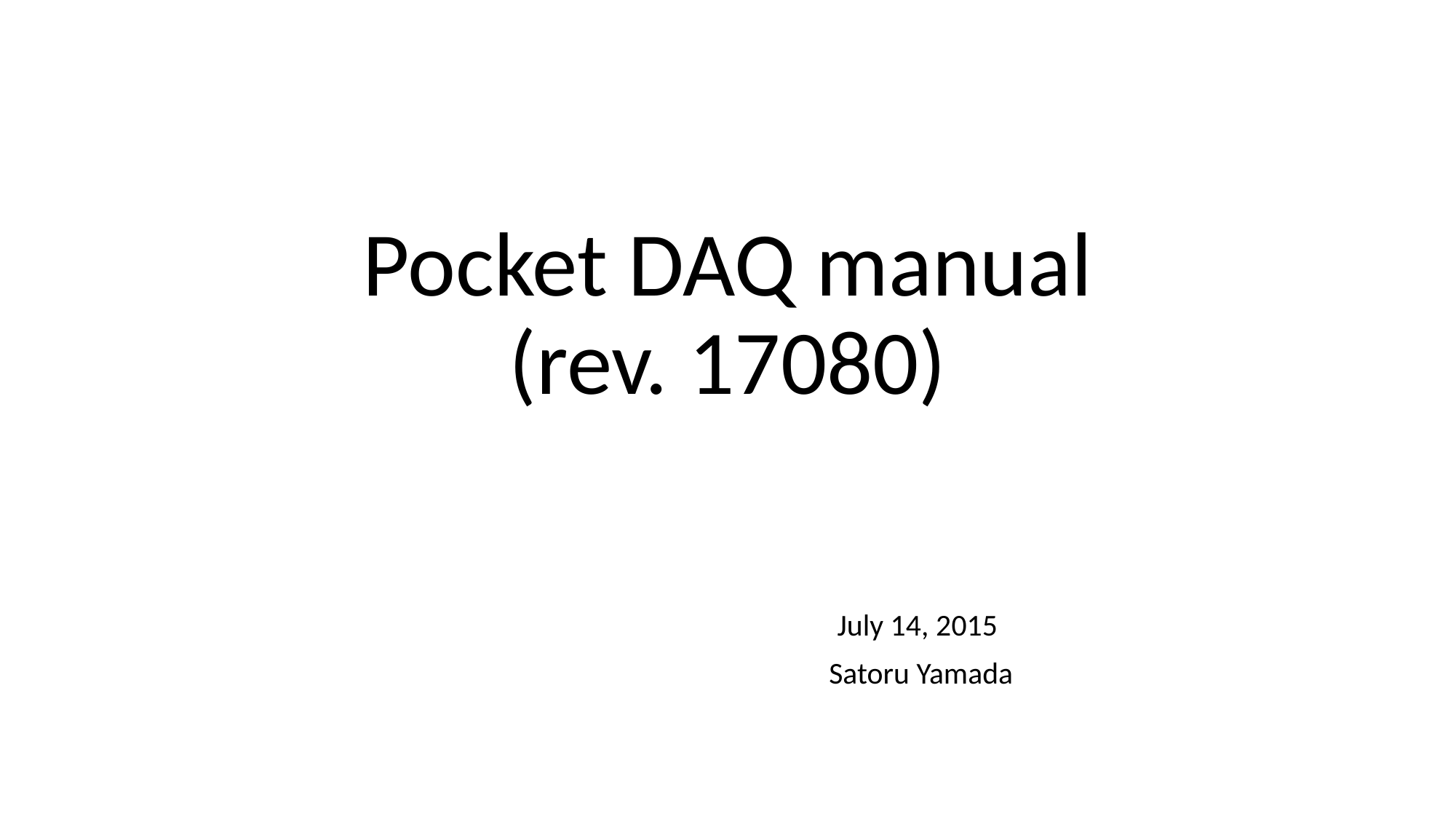

# Pocket DAQ manual (rev. 17080)
July 14, 2015
Satoru Yamada